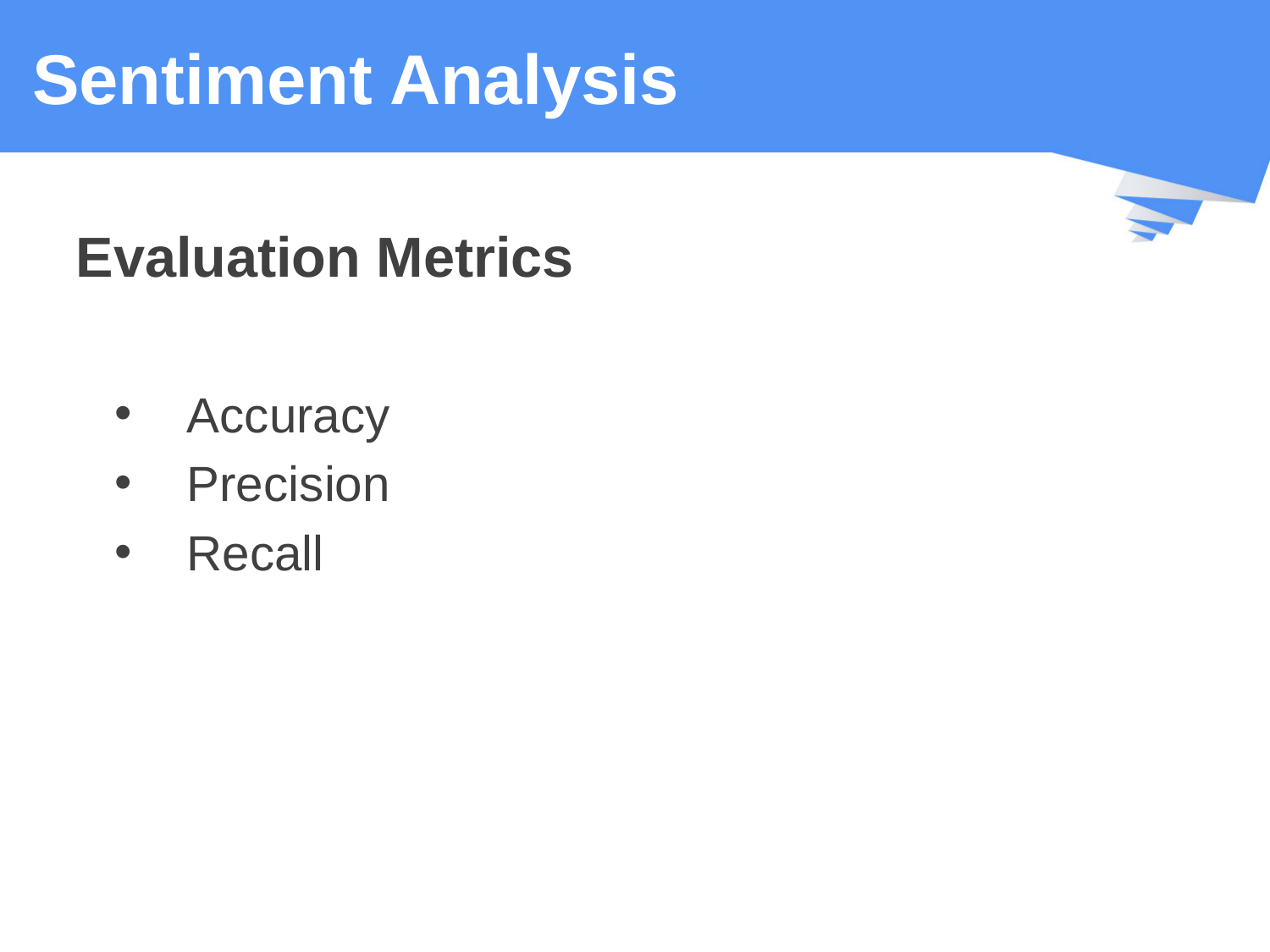

# Sentiment Analysis
Evaluation Metrics
    Accuracy
    Precision
    Recall